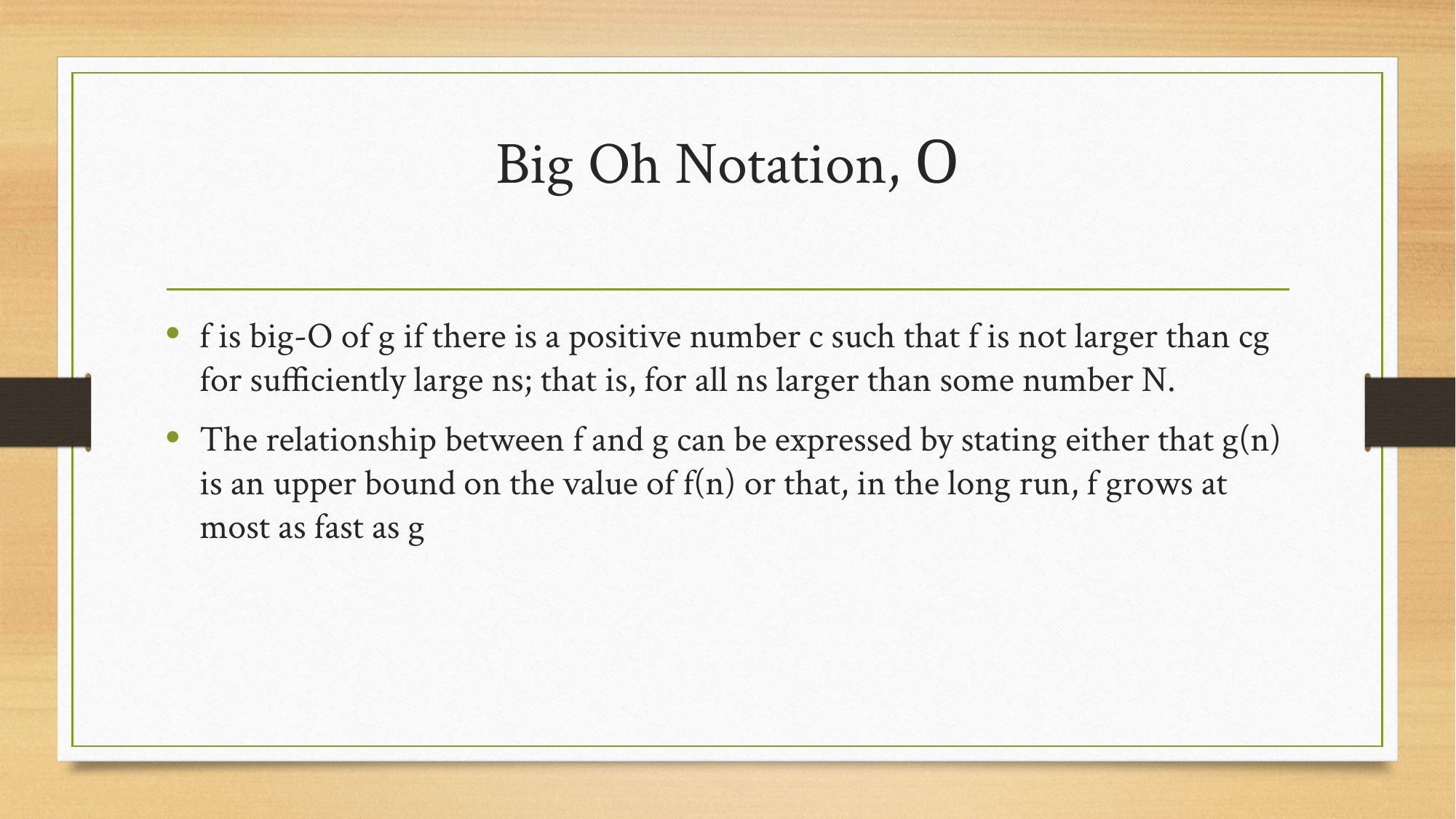

# Big Oh Notation, Ο
f is big-O of g if there is a positive number c such that f is not larger than cg for sufficiently large ns; that is, for all ns larger than some number N.
The relationship between f and g can be expressed by stating either that g(n) is an upper bound on the value of f(n) or that, in the long run, f grows at most as fast as g